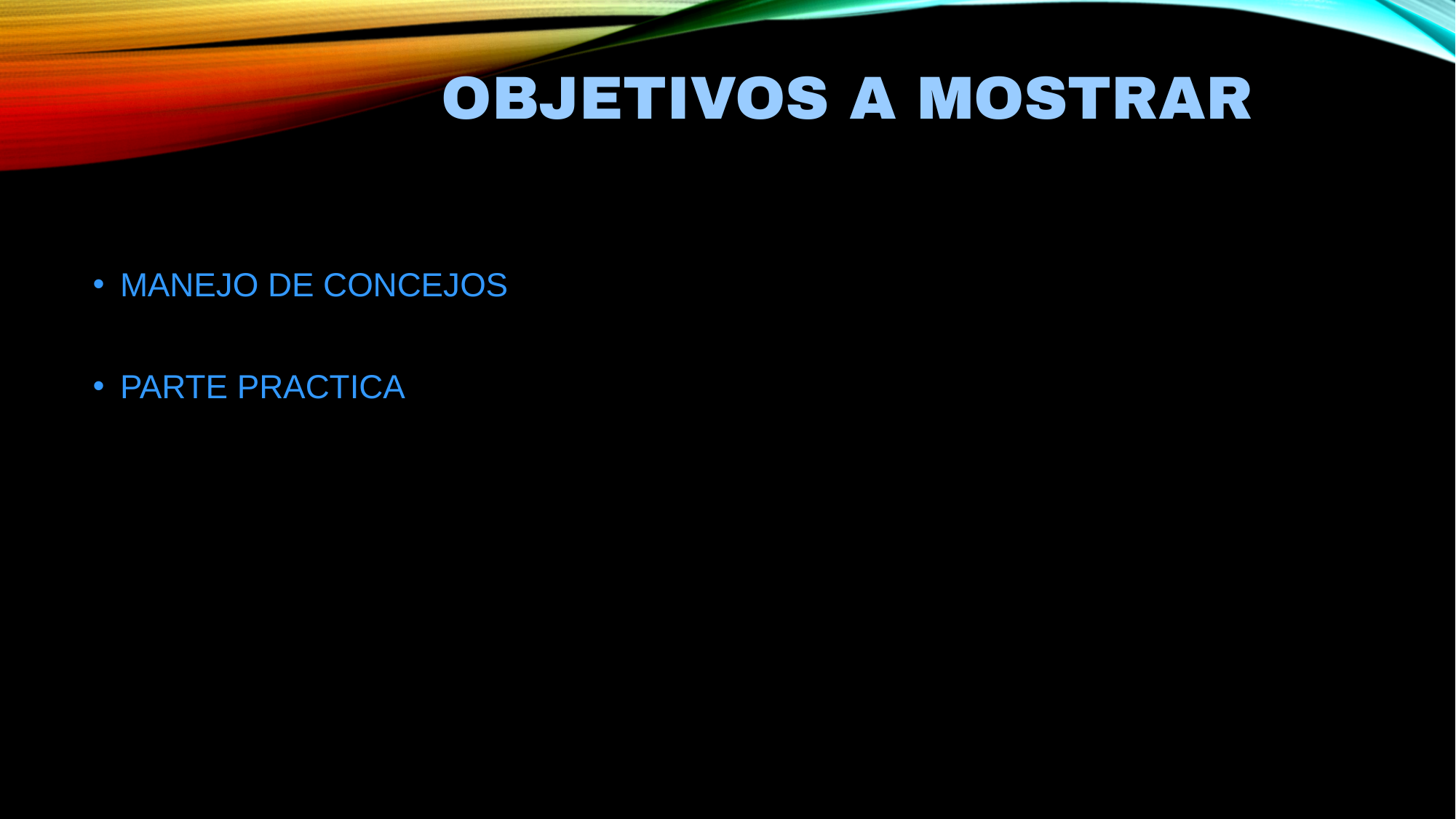

# OBJETIVOS A MOSTRAR
MANEJO DE CONCEJOS

PARTE PRACTICA